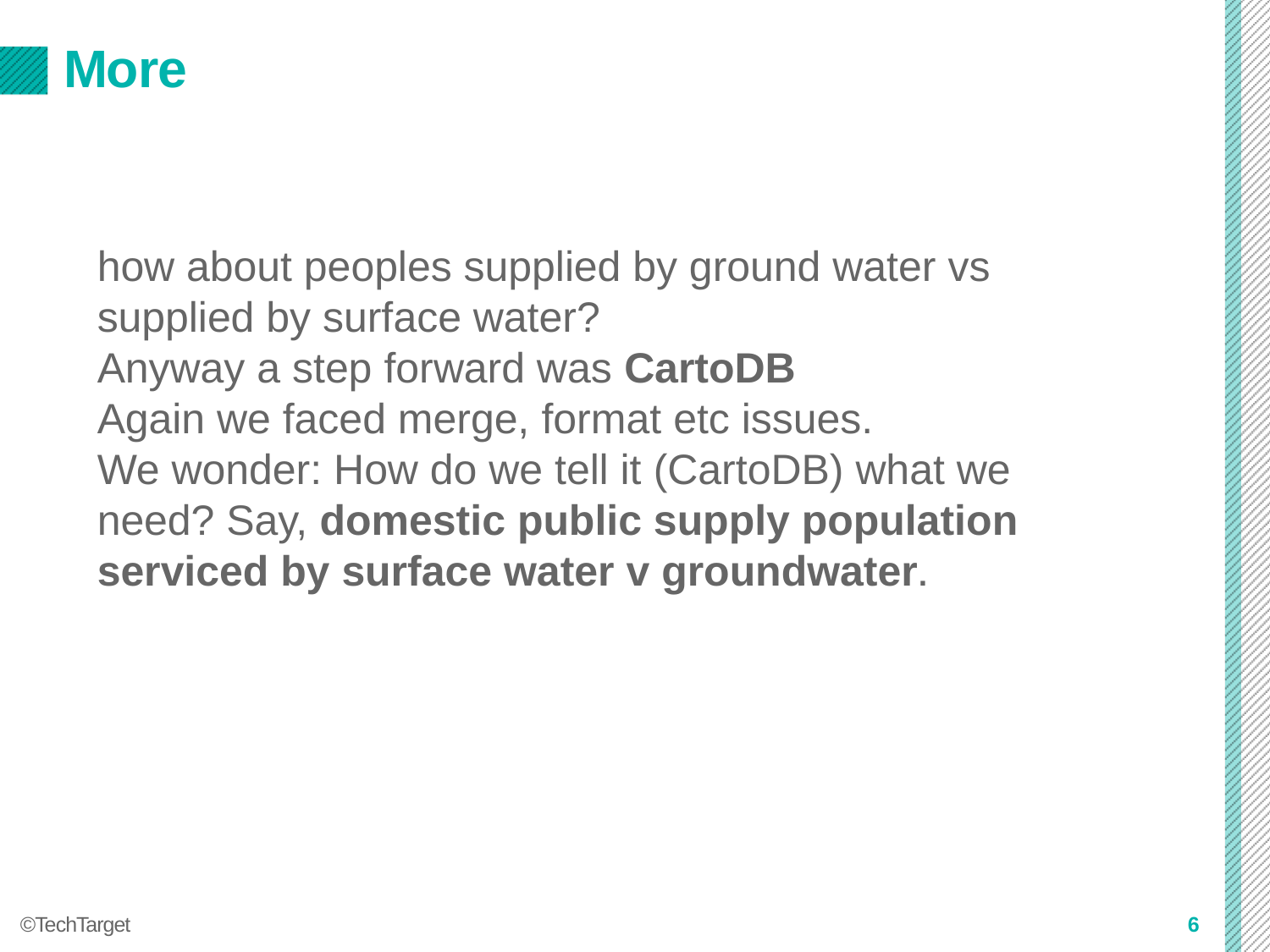

# More

how about peoples supplied by ground water vs supplied by surface water?
Anyway a step forward was CartoDB
Again we faced merge, format etc issues.
We wonder: How do we tell it (CartoDB) what we need? Say, domestic public supply population serviced by surface water v groundwater.
6
©TechTarget